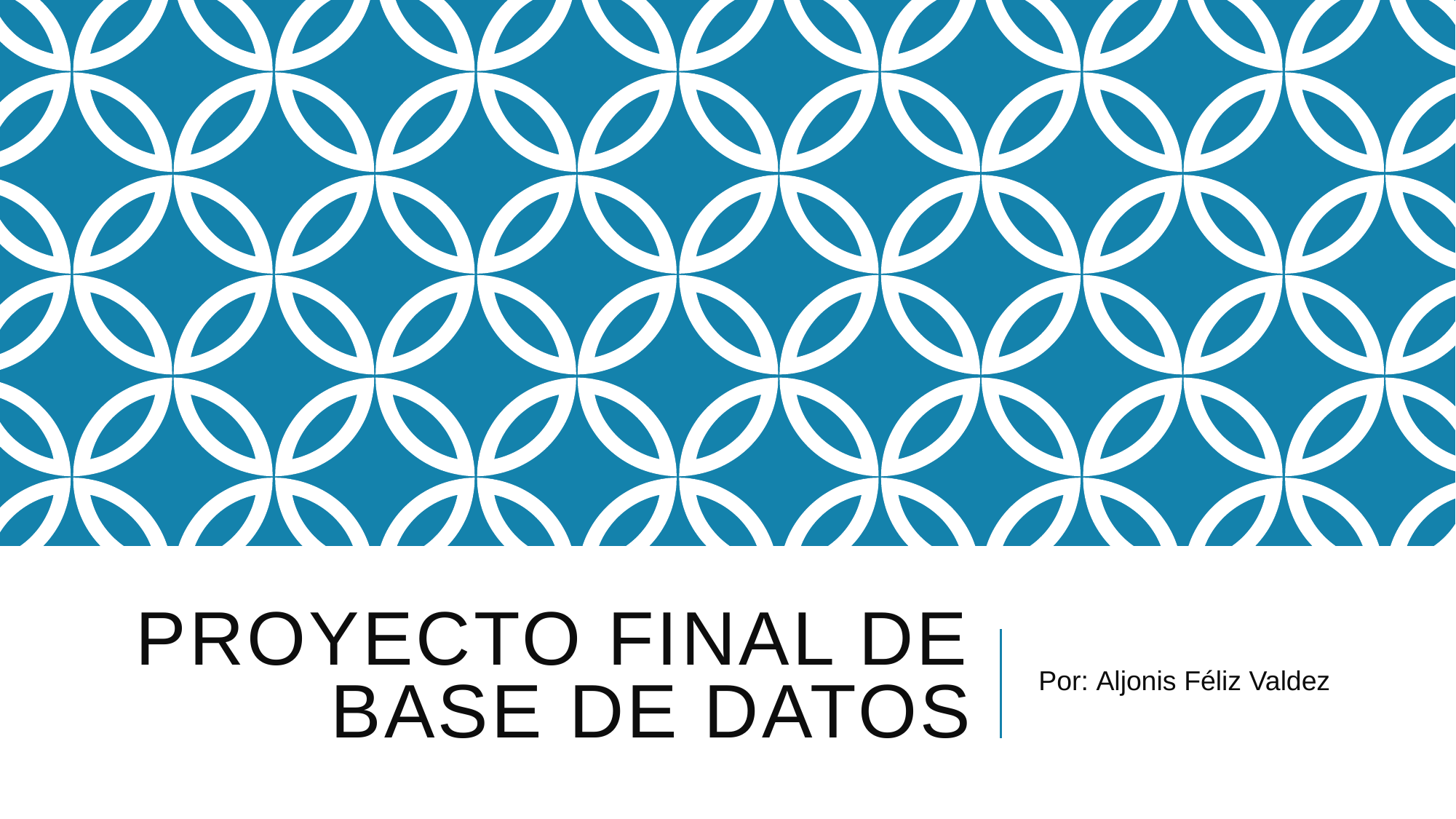

# Proyecto final de base de datos
Por: Aljonis Féliz Valdez